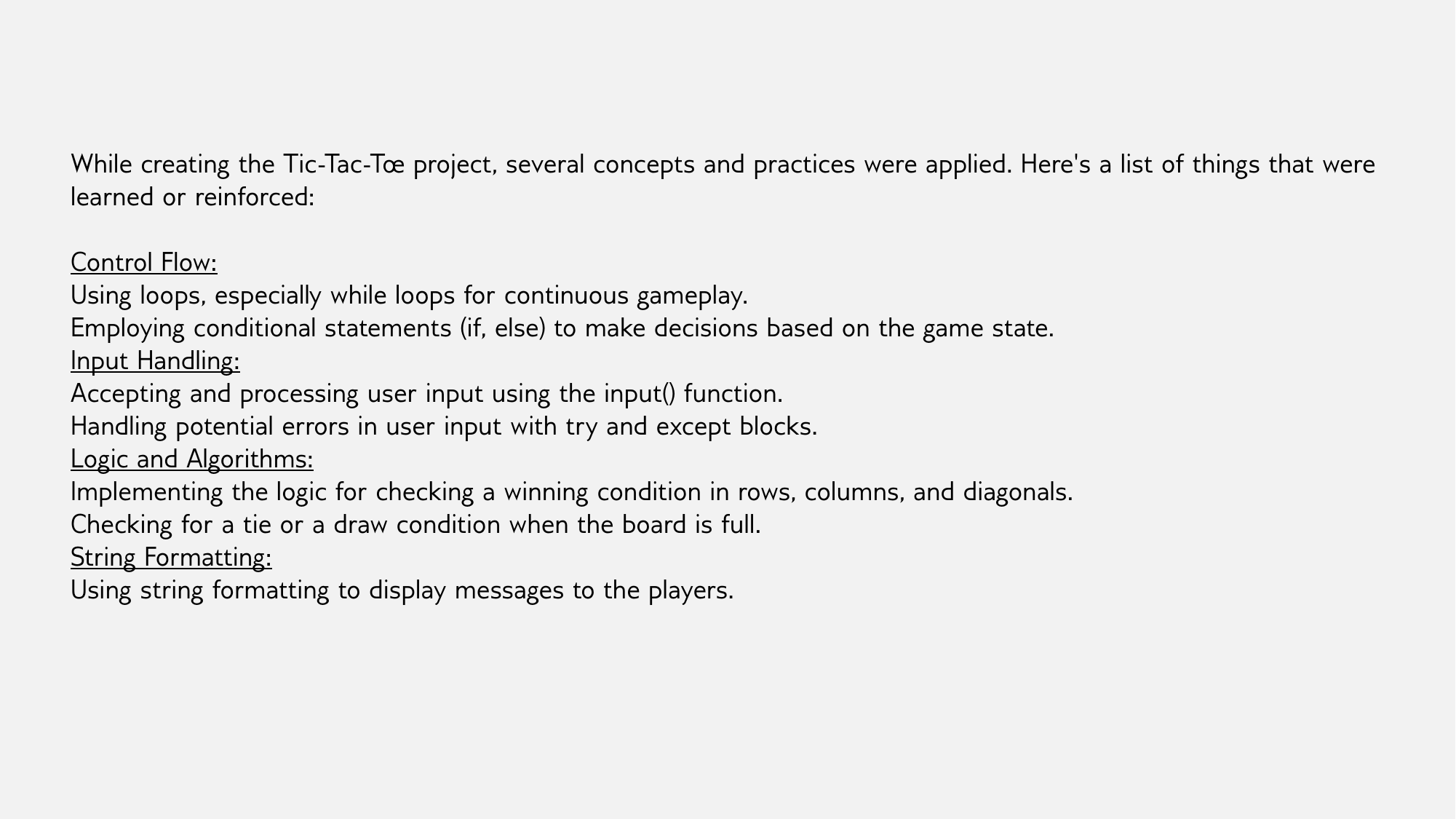

While creating the Tic-Tac-Toe project, several concepts and practices were applied. Here's a list of things that were learned or reinforced:

Control Flow:
Using loops, especially while loops for continuous gameplay.
Employing conditional statements (if, else) to make decisions based on the game state.
Input Handling:
Accepting and processing user input using the input() function.
Handling potential errors in user input with try and except blocks.
Logic and Algorithms:
Implementing the logic for checking a winning condition in rows, columns, and diagonals.
Checking for a tie or a draw condition when the board is full.
String Formatting:
Using string formatting to display messages to the players.